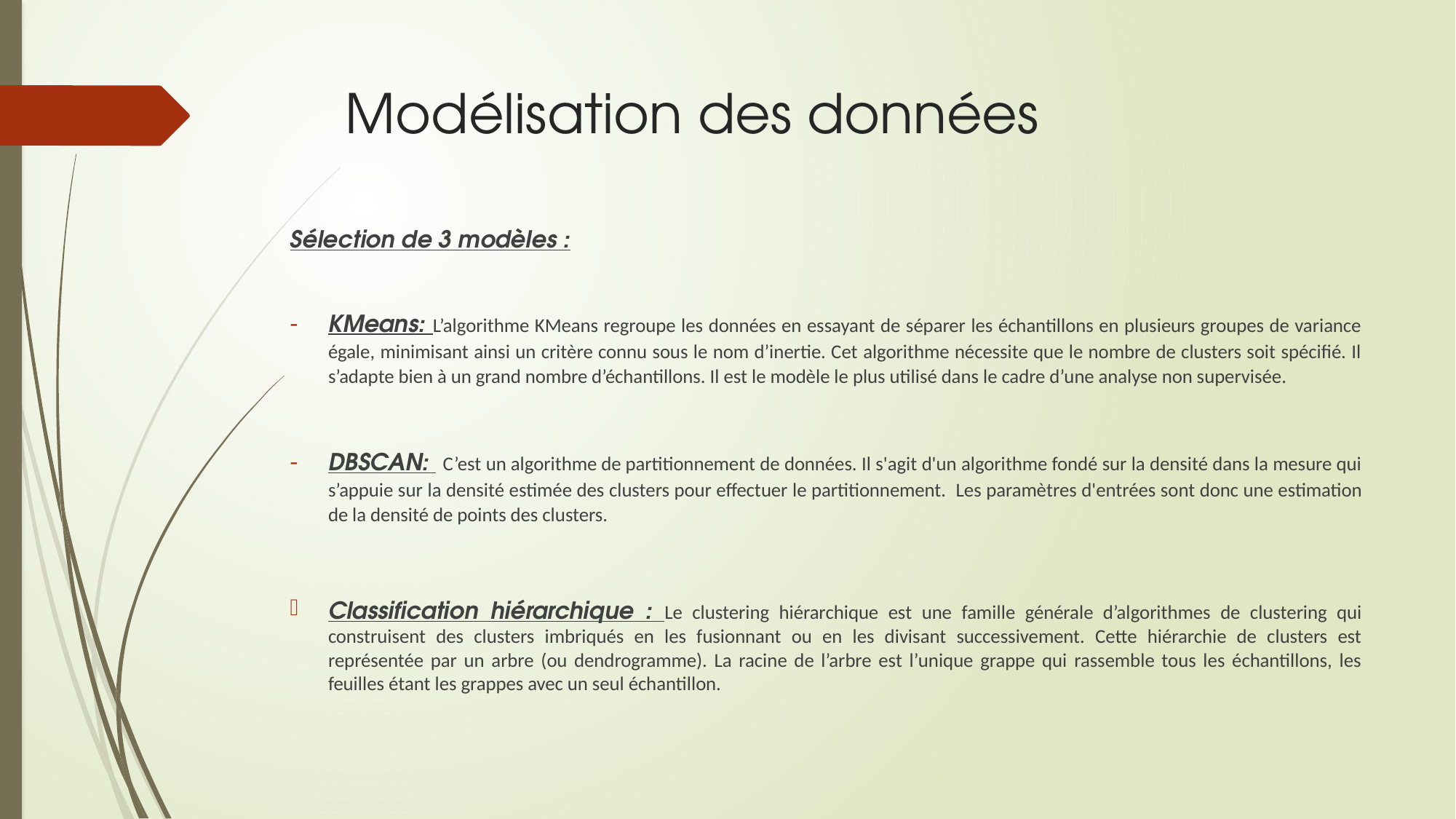

# Modélisation des données
Sélection de 3 modèles :

KMeans: L’algorithme KMeans regroupe les données en essayant de séparer les échantillons en plusieurs groupes de variance égale, minimisant ainsi un critère connu sous le nom d’inertie. Cet algorithme nécessite que le nombre de clusters soit spécifié. Il s’adapte bien à un grand nombre d’échantillons. Il est le modèle le plus utilisé dans le cadre d’une analyse non supervisée.

DBSCAN:  C’est un algorithme de partitionnement de données. Il s'agit d'un algorithme fondé sur la densité dans la mesure qui s’appuie sur la densité estimée des clusters pour effectuer le partitionnement.  Les paramètres d'entrées sont donc une estimation de la densité de points des clusters.

Classification hiérarchique : Le clustering hiérarchique est une famille générale d’algorithmes de clustering qui construisent des clusters imbriqués en les fusionnant ou en les divisant successivement. Cette hiérarchie de clusters est représentée par un arbre (ou dendrogramme). La racine de l’arbre est l’unique grappe qui rassemble tous les échantillons, les feuilles étant les grappes avec un seul échantillon.